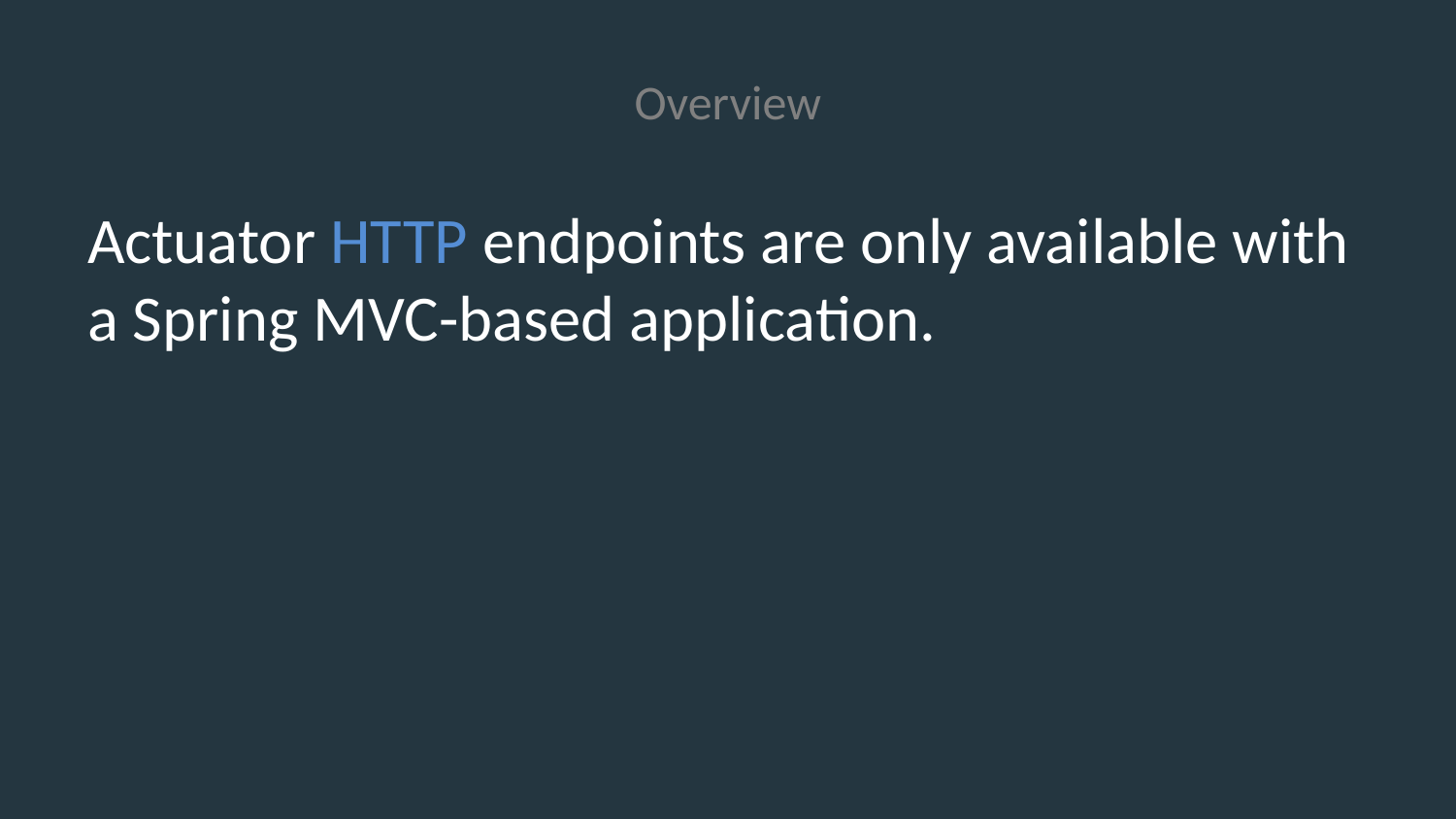

Overview
Actuator HTTP endpoints are only available with a Spring MVC-based application.